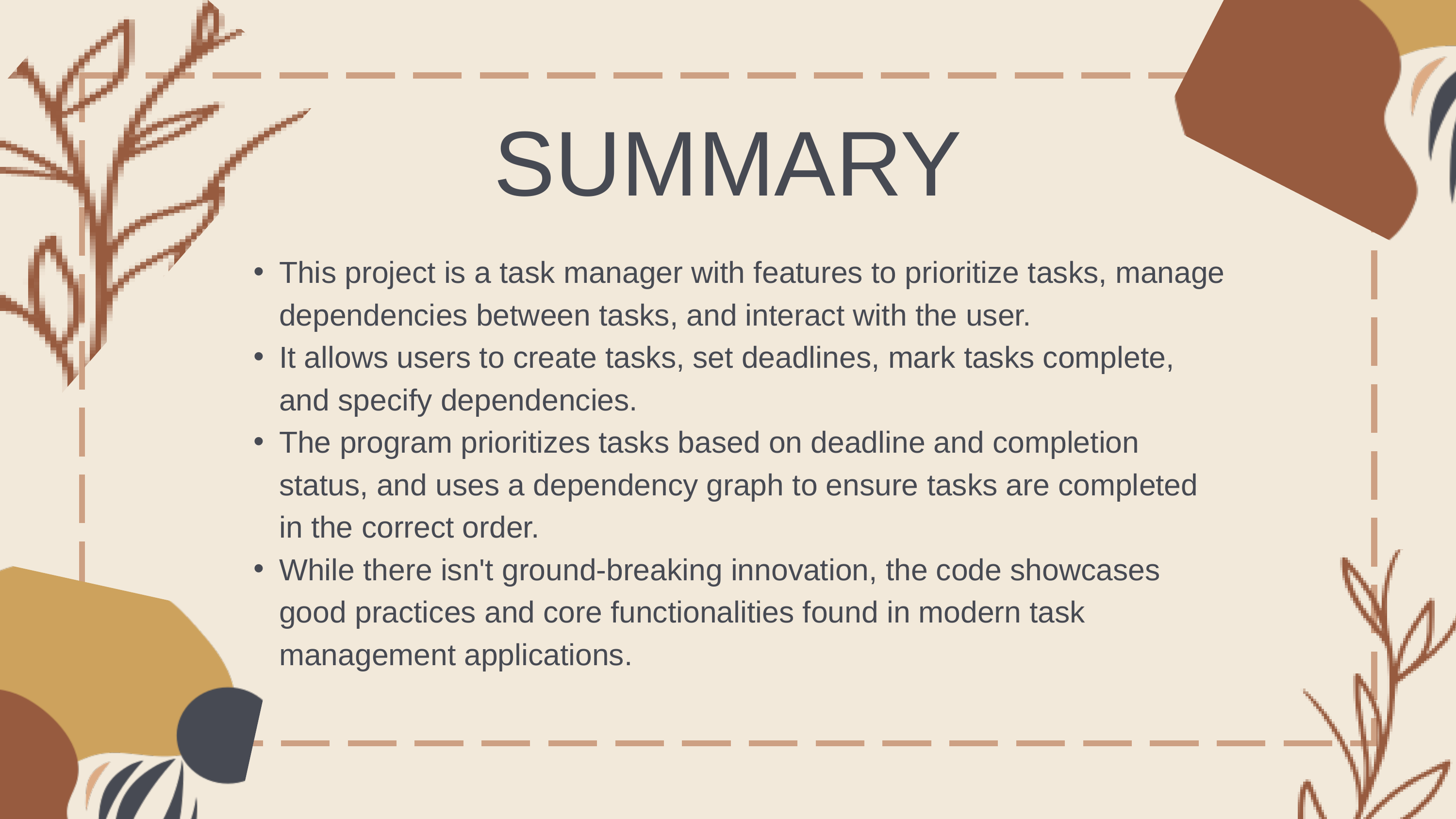

SUMMARY
This project is a task manager with features to prioritize tasks, manage dependencies between tasks, and interact with the user.
It allows users to create tasks, set deadlines, mark tasks complete, and specify dependencies.
The program prioritizes tasks based on deadline and completion status, and uses a dependency graph to ensure tasks are completed in the correct order.
While there isn't ground-breaking innovation, the code showcases good practices and core functionalities found in modern task management applications.